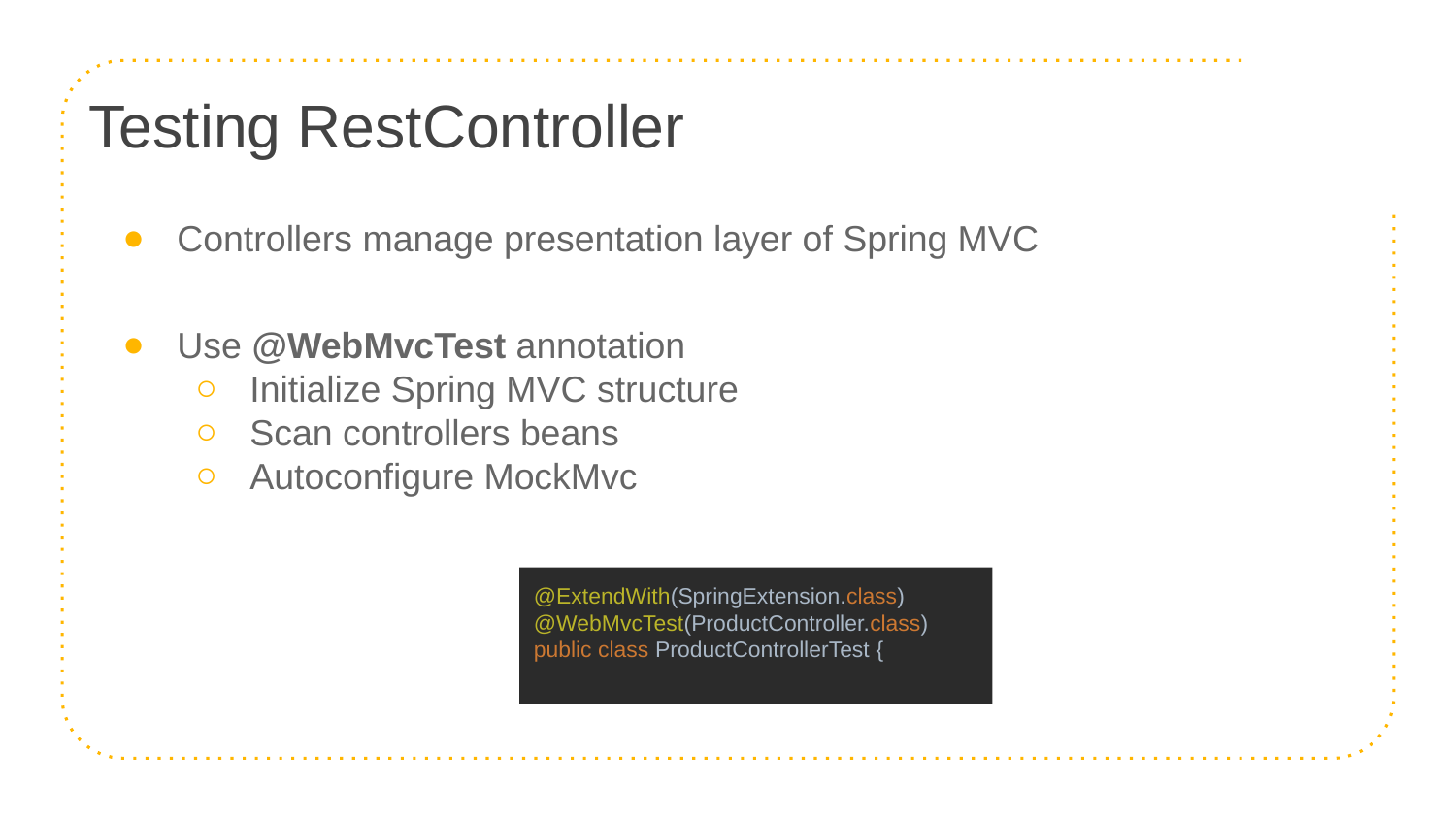

# Testing RestController
Controllers manage presentation layer of Spring MVC

Use @WebMvcTest annotation
Initialize Spring MVC structure
Scan controllers beans
Autoconfigure MockMvc
@ExtendWith(SpringExtension.class)
@WebMvcTest(ProductController.class)
public class ProductControllerTest {